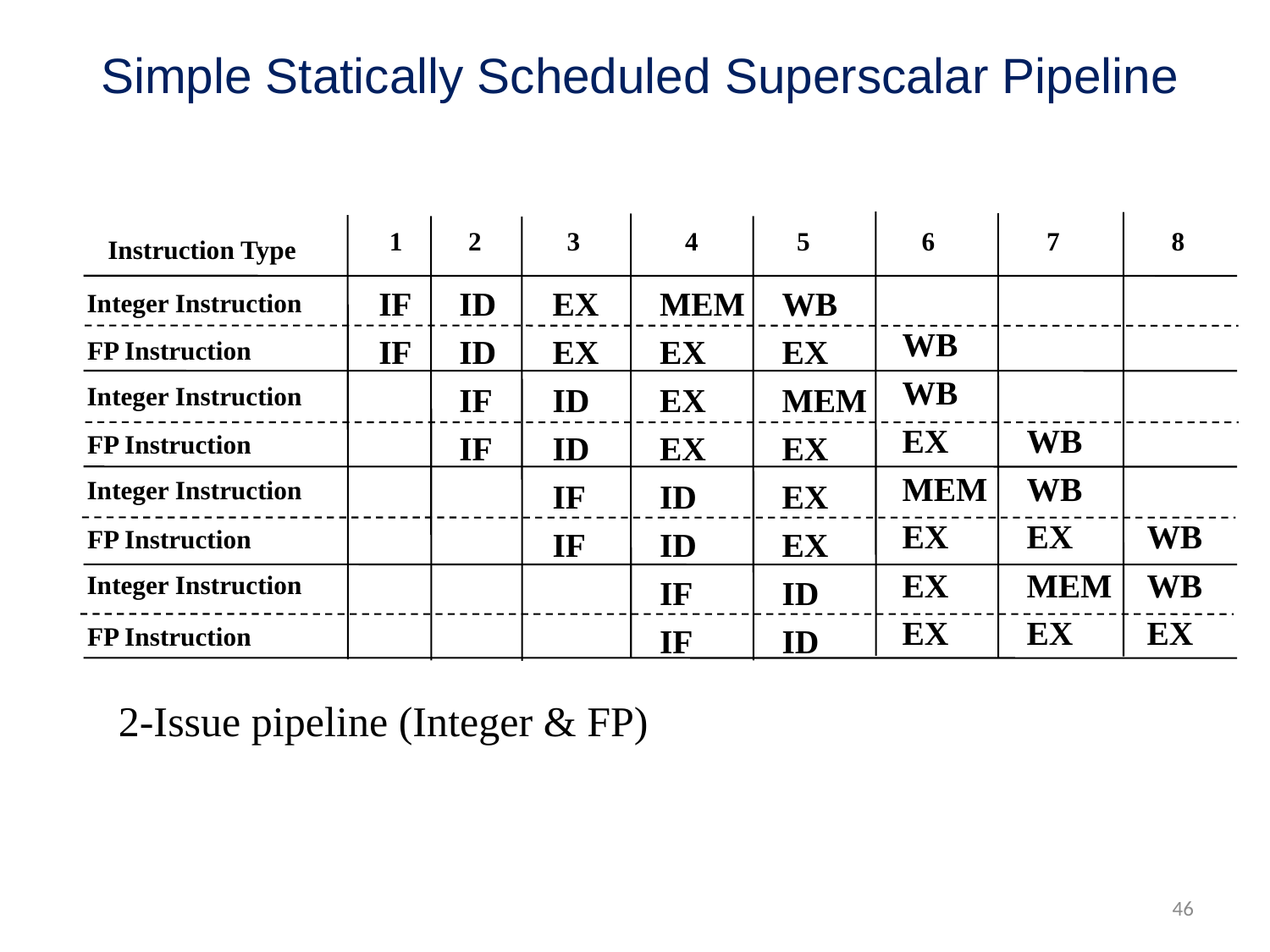

# Simple Statically Scheduled Superscalar Pipeline

1          2             3                4               5                 6                 7                 8
Instruction Type
IF
IF
ID
ID
IF
IF
EX
EX
ID
ID
IF
IF
MEM
EX
EX
EX
ID
ID
IF
IF
WB
EX
MEM
EX
EX
EX
ID
ID

WB
WB
EX
MEM
EX
EX
EX

WB
WB
EX
MEM
EX

WB
WB
EX

Integer Instruction
FP Instruction
Integer Instruction
FP Instruction
Integer Instruction
FP Instruction
Integer Instruction
FP Instruction
2-Issue pipeline (Integer & FP)‏
46